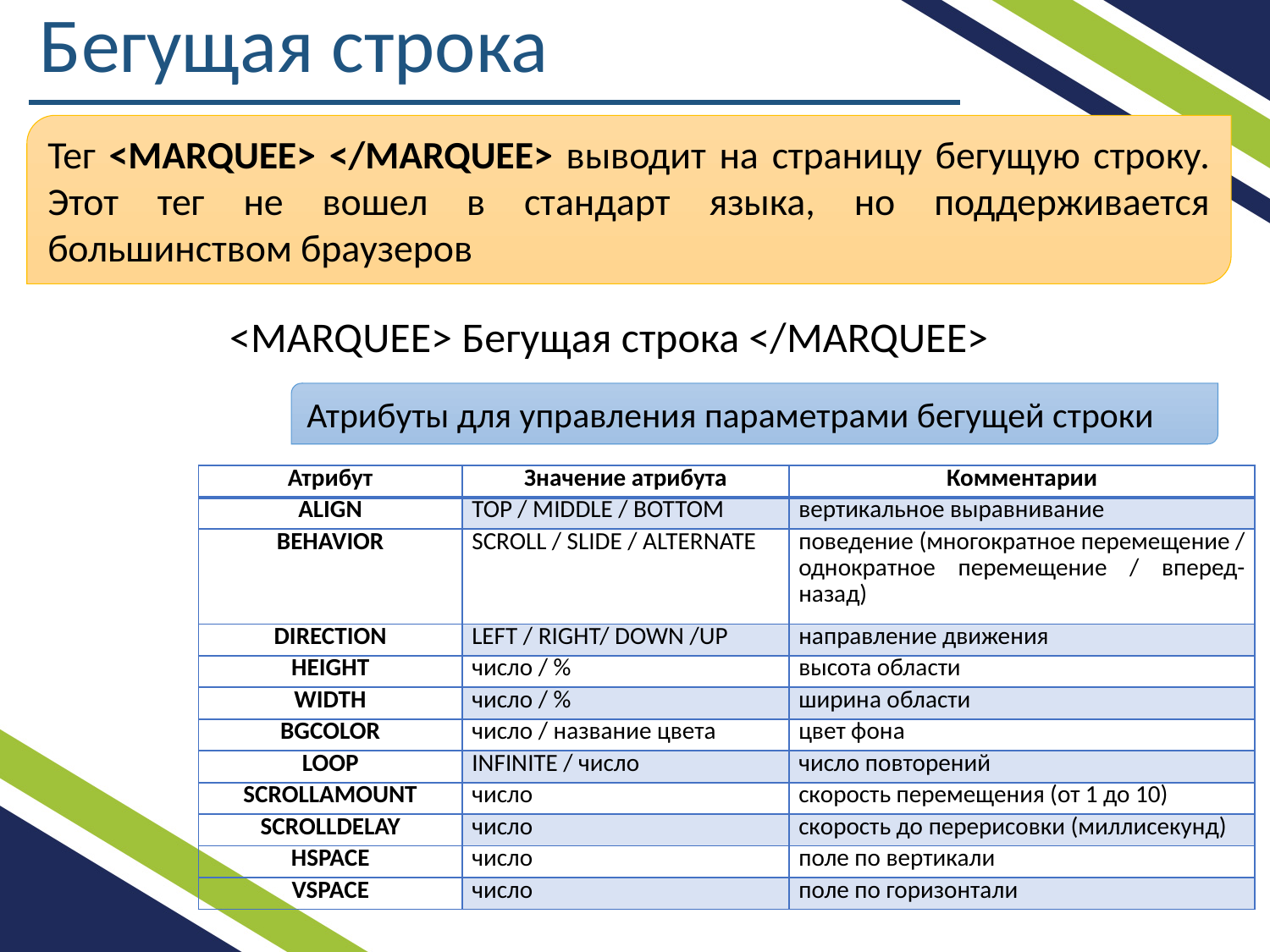

# Бегущая строка
Тег <MARQUEE> </MARQUEE> выводит на страницу бегущую строку. Этот тег не вошел в стандарт языка, но поддерживается большинством браузеров
<MARQUEE> Бегущая строка </MARQUEE>
Атрибуты для управления параметрами бегущей строки
| Атрибут | Значение атрибута | Комментарии |
| --- | --- | --- |
| ALIGN | TOP / MIDDLE / BOTTOM | вертикальное выравнивание |
| BEHAVIOR | SCROLL / SLIDE / ALTERNATE | поведение (многократное перемещение / однократное перемещение / вперед-назад) |
| DIRECTION | LEFT / RIGHT/ DOWN /UP | направление движения |
| HEIGHT | число / % | высота области |
| WIDTH | число / % | ширина области |
| BGCOLOR | число / название цвета | цвет фона |
| LOOP | INFINITE / число | число повторений |
| SCROLLAMOUNT | число | скорость перемещения (от 1 до 10) |
| SCROLLDELAY | число | скорость до перерисовки (миллисекунд) |
| HSPACE | число | поле по вертикали |
| VSPACE | число | поле по горизонтали |